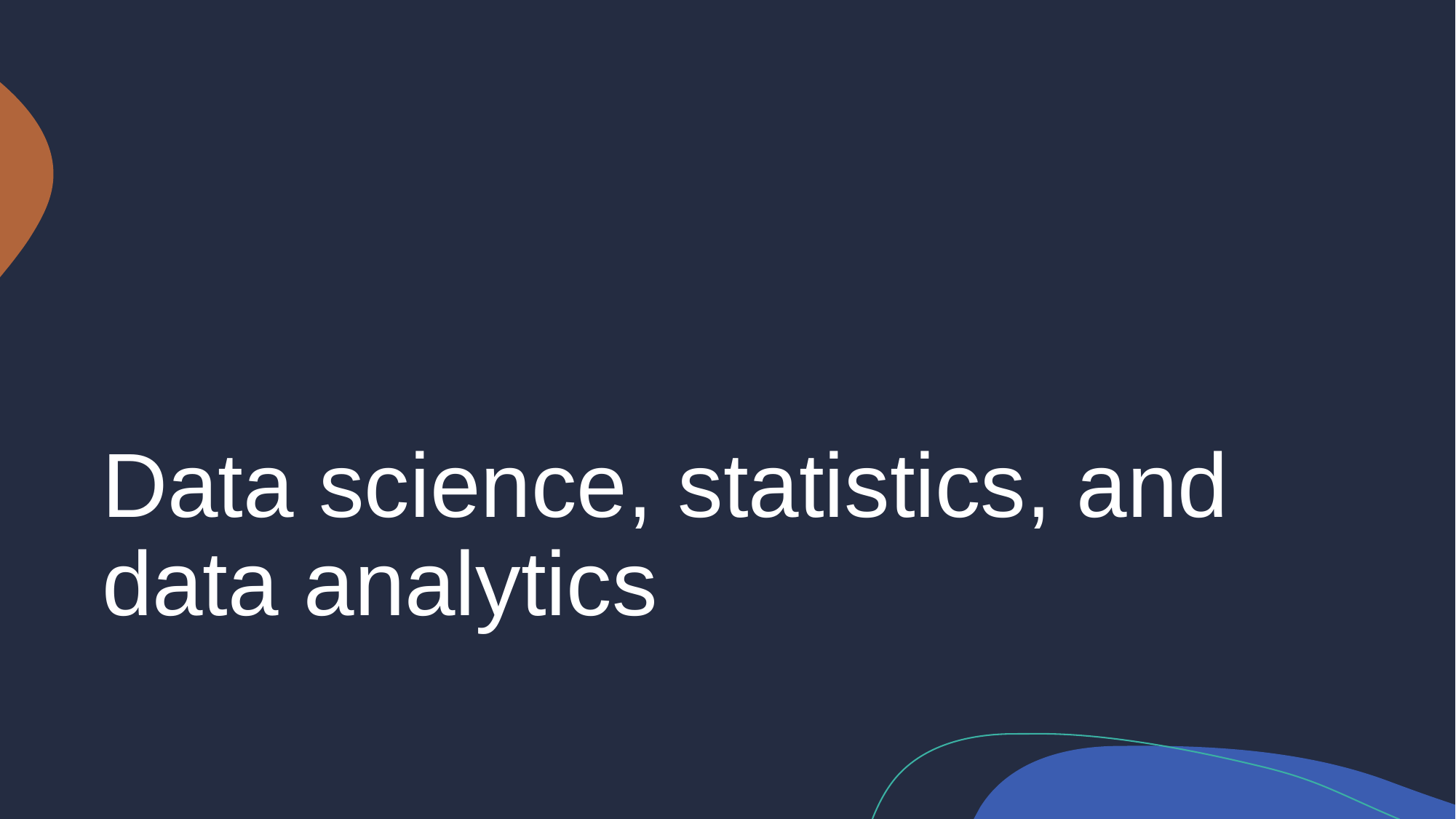

# Data science, statistics, and data analytics